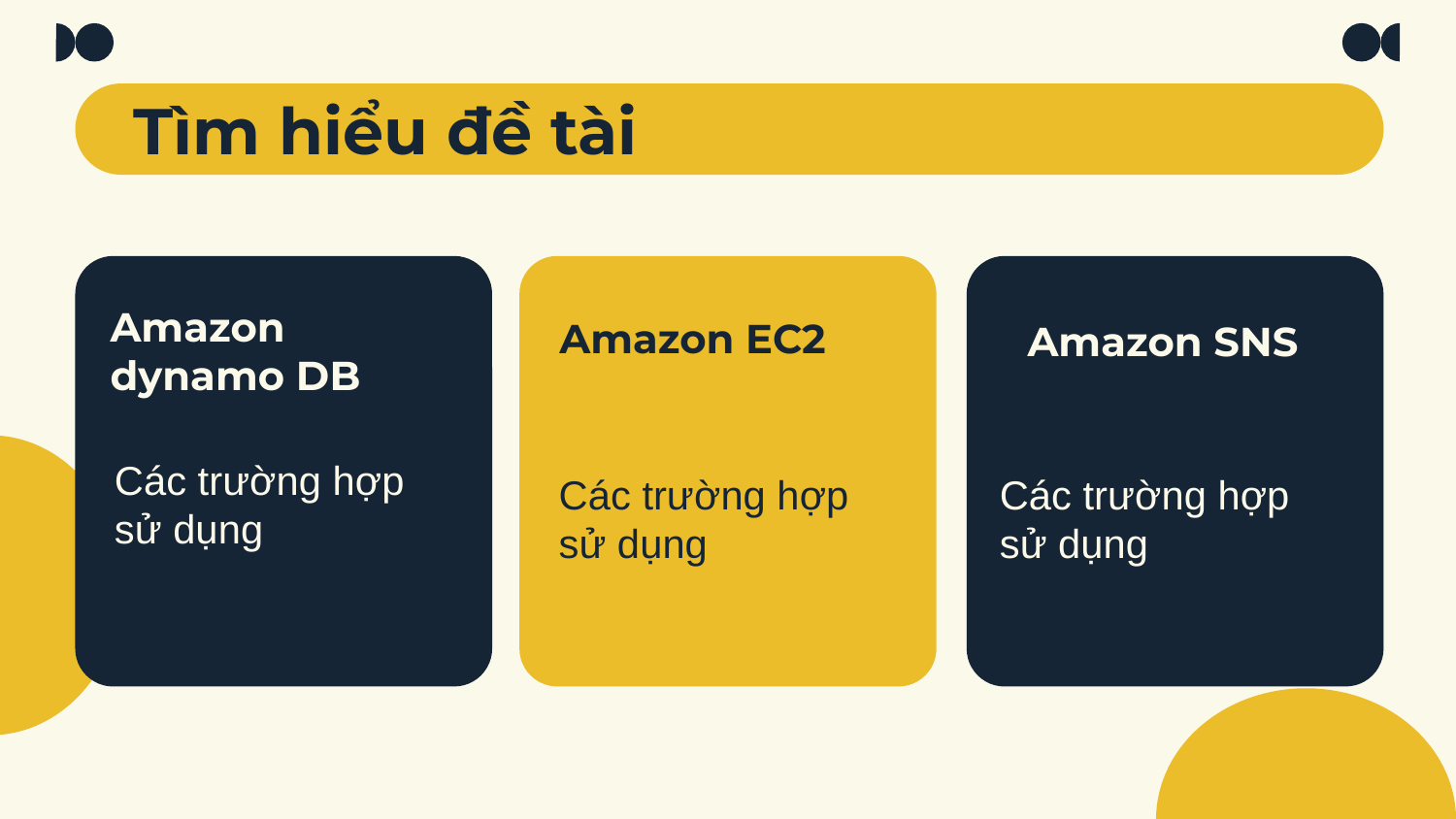

Tìm hiểu đề tài

Amazon SNS
# Amazon dynamo DB
Amazon EC2
Các trường hợp sử dụng
Các trường hợp sử dụng
Các trường hợp sử dụng